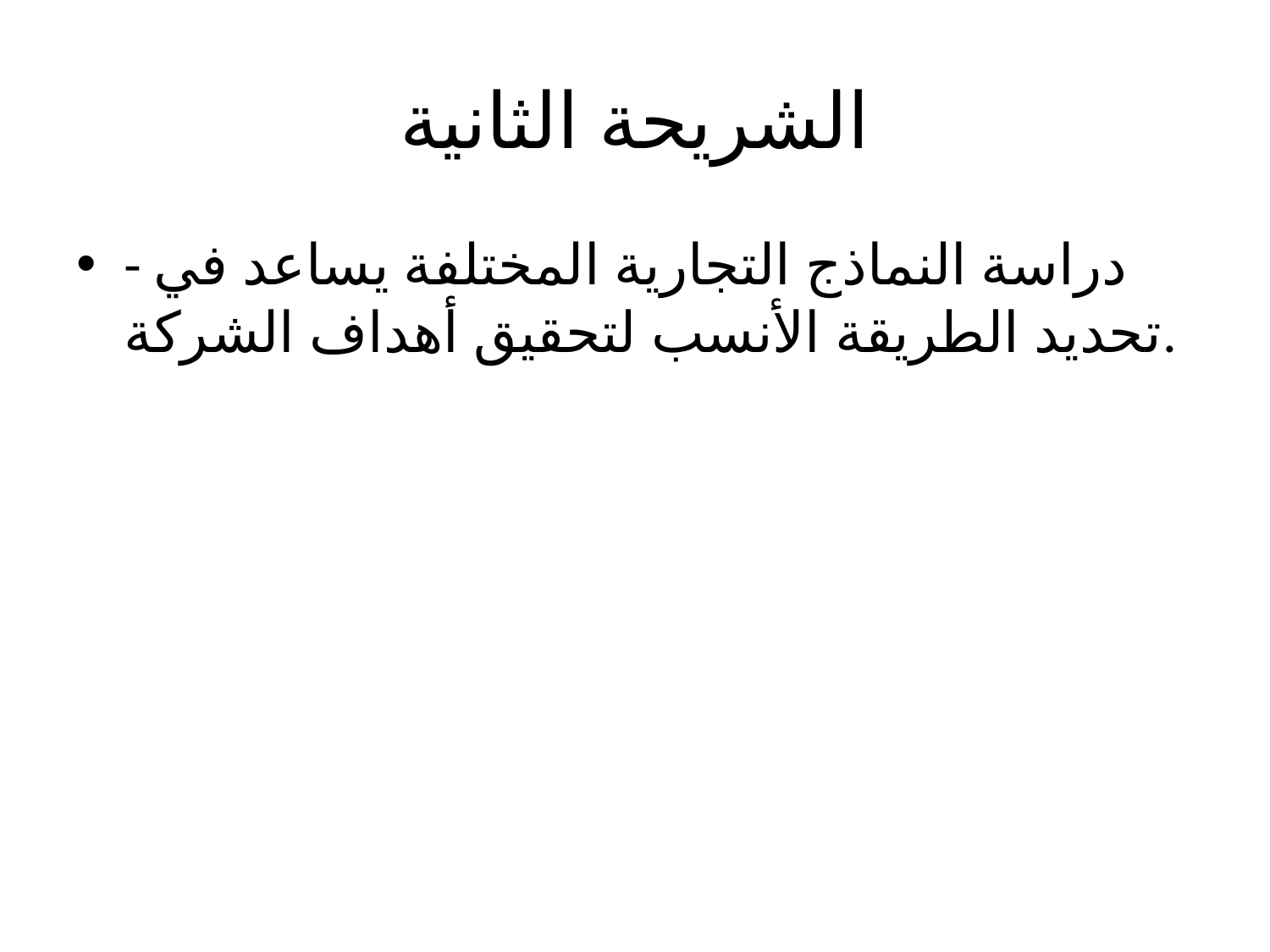

# الشريحة الثانية
- دراسة النماذج التجارية المختلفة يساعد في تحديد الطريقة الأنسب لتحقيق أهداف الشركة.